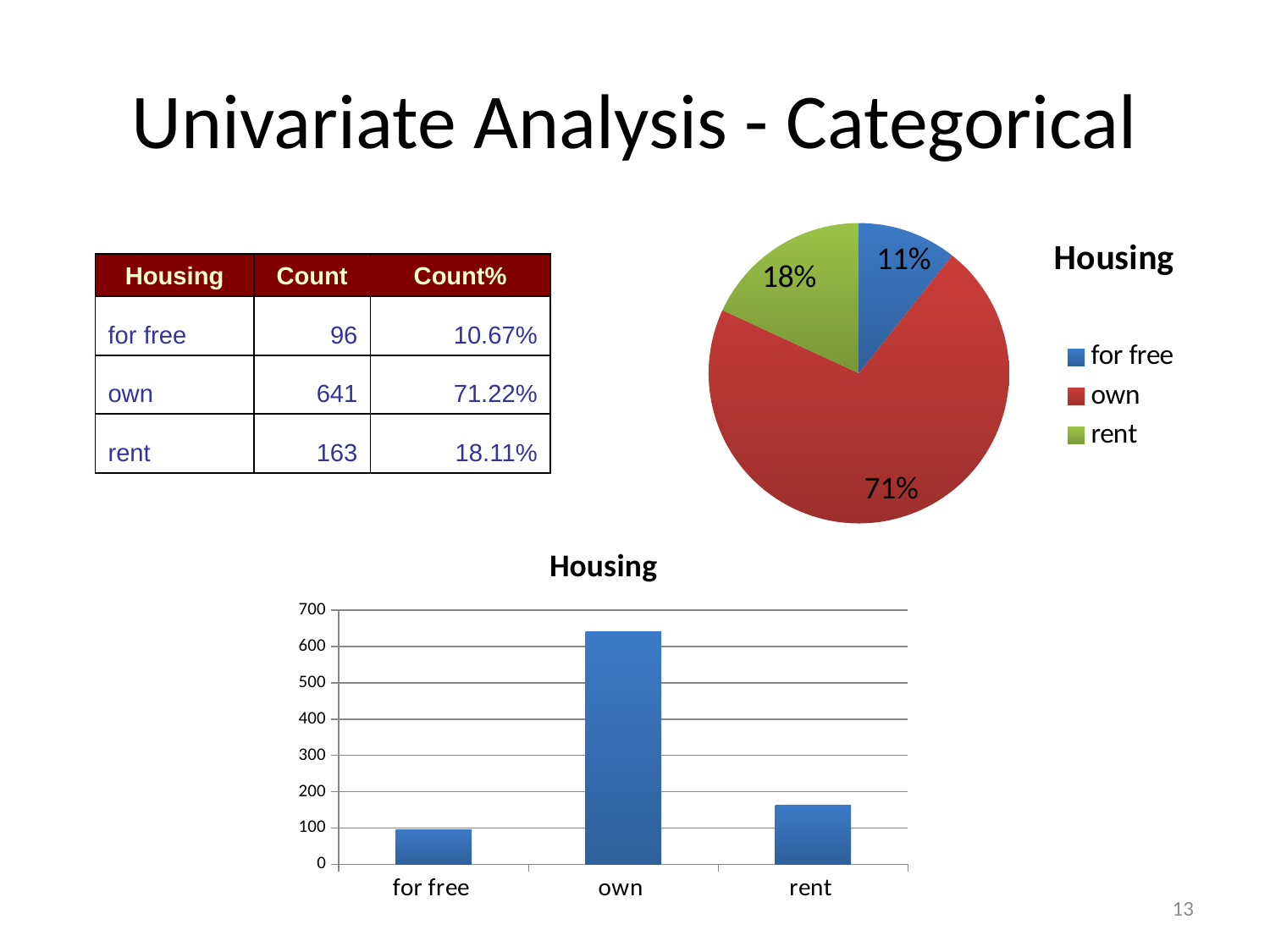

# Univariate Analysis - Categorical

### Chart: Housing

| Category | for free  own  rent  |
|---|---|
| for free  | 0.10670000000000018 |
| own  | 0.7122000000000006 |
| rent  | 0.1811 |
| Housing | Count | Count% |
| --- | --- | --- |
| for free | 96 | 10.67% |
| own | 641 | 71.22% |
| rent | 163 | 18.11% |

### Chart:

| Category |  |
|---|---|
| for free  | 96.0 |
| own  | 641.0 |
| rent  | 163.0 |
13